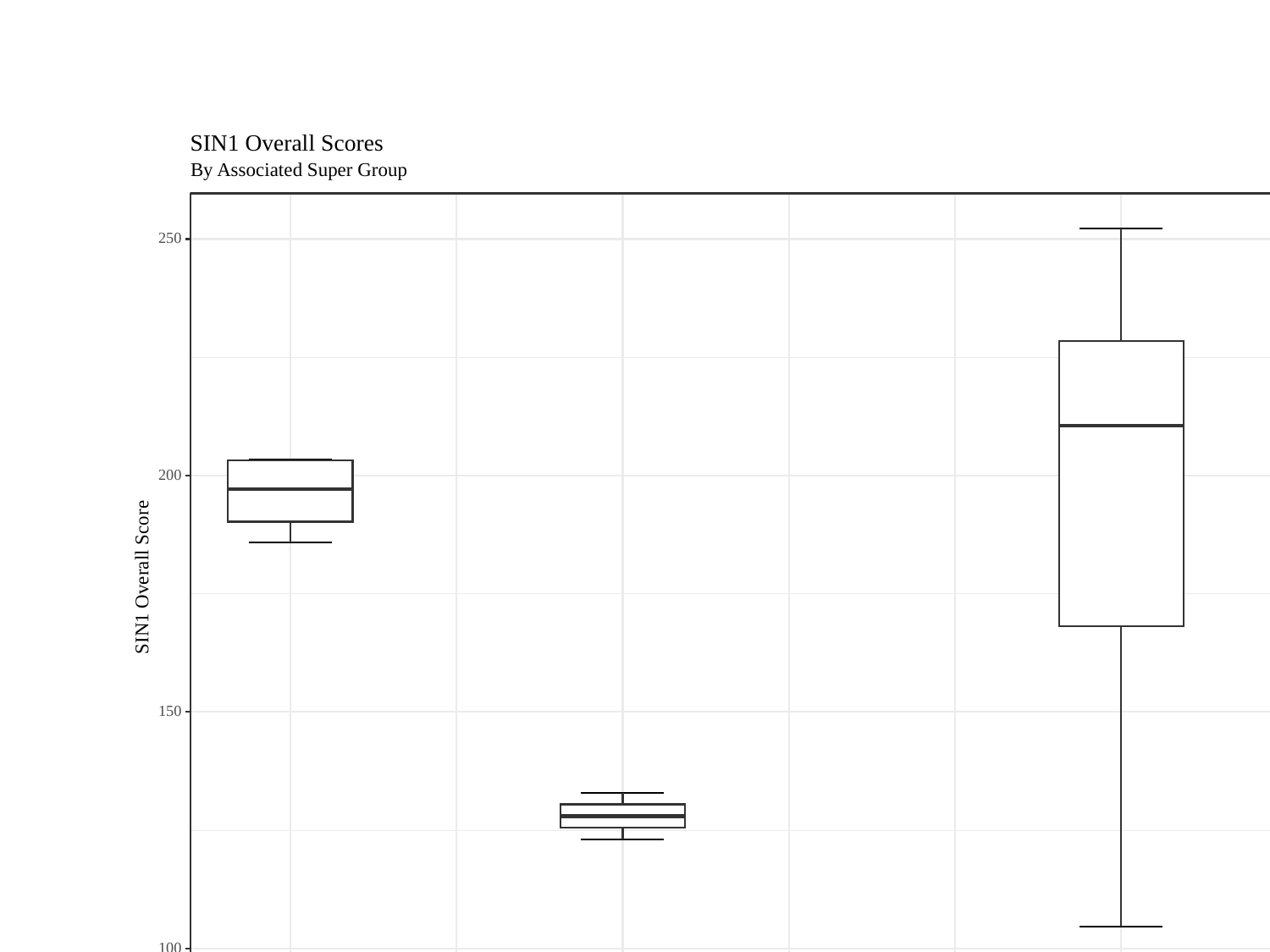

#

SIN1 Overall Scores
By Associated Super Group

250

200

SIN1 Overall Score

150

100

Rhodophyta
Streptophyta
Stramenopiles
Alveolata
Discoba
Metamonada
Rhizaria
Super Groups